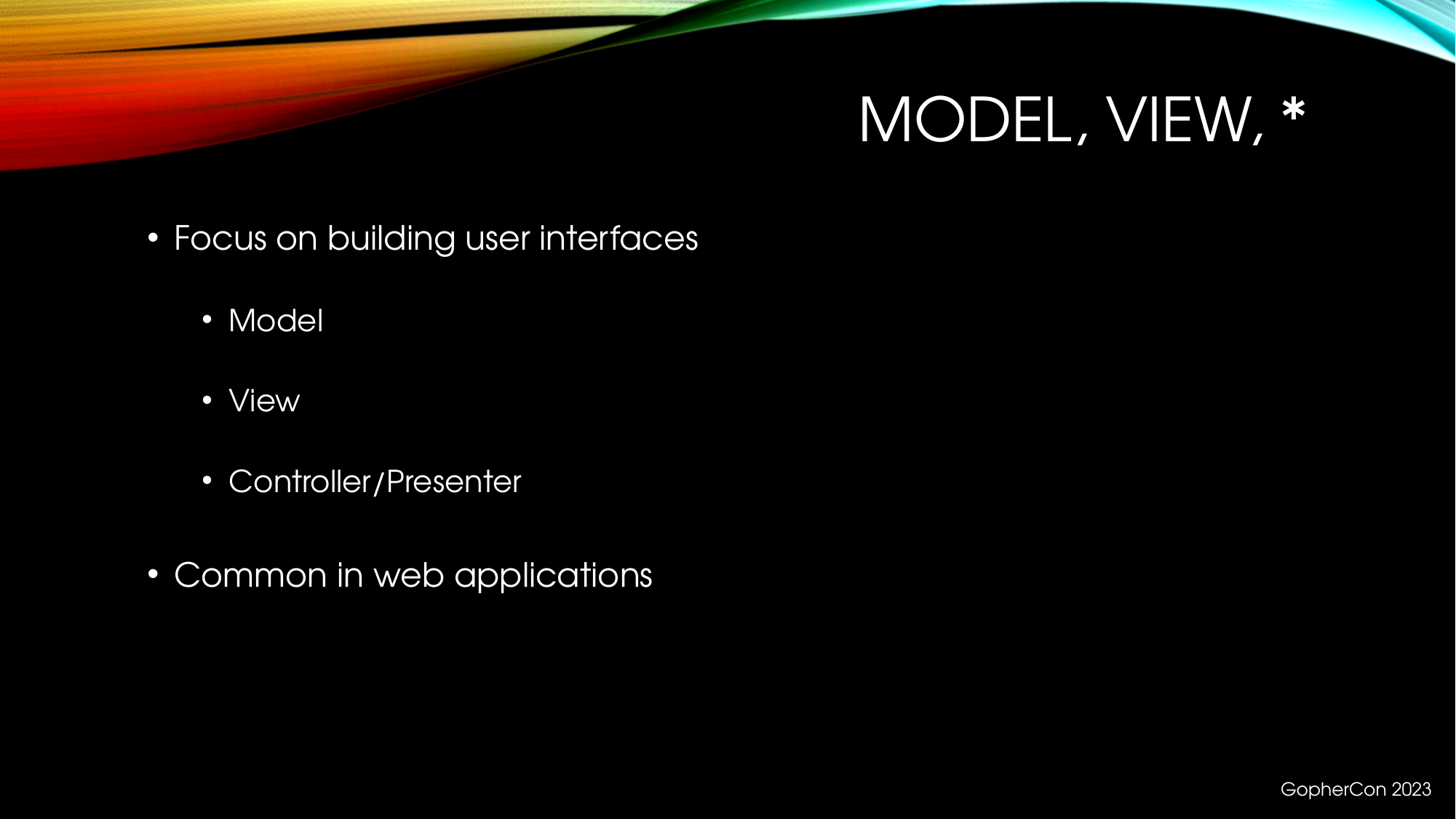

# Model, View, *
Focus on building user interfaces
Model
View
Controller/Presenter
Common in web applications
GopherCon 2023